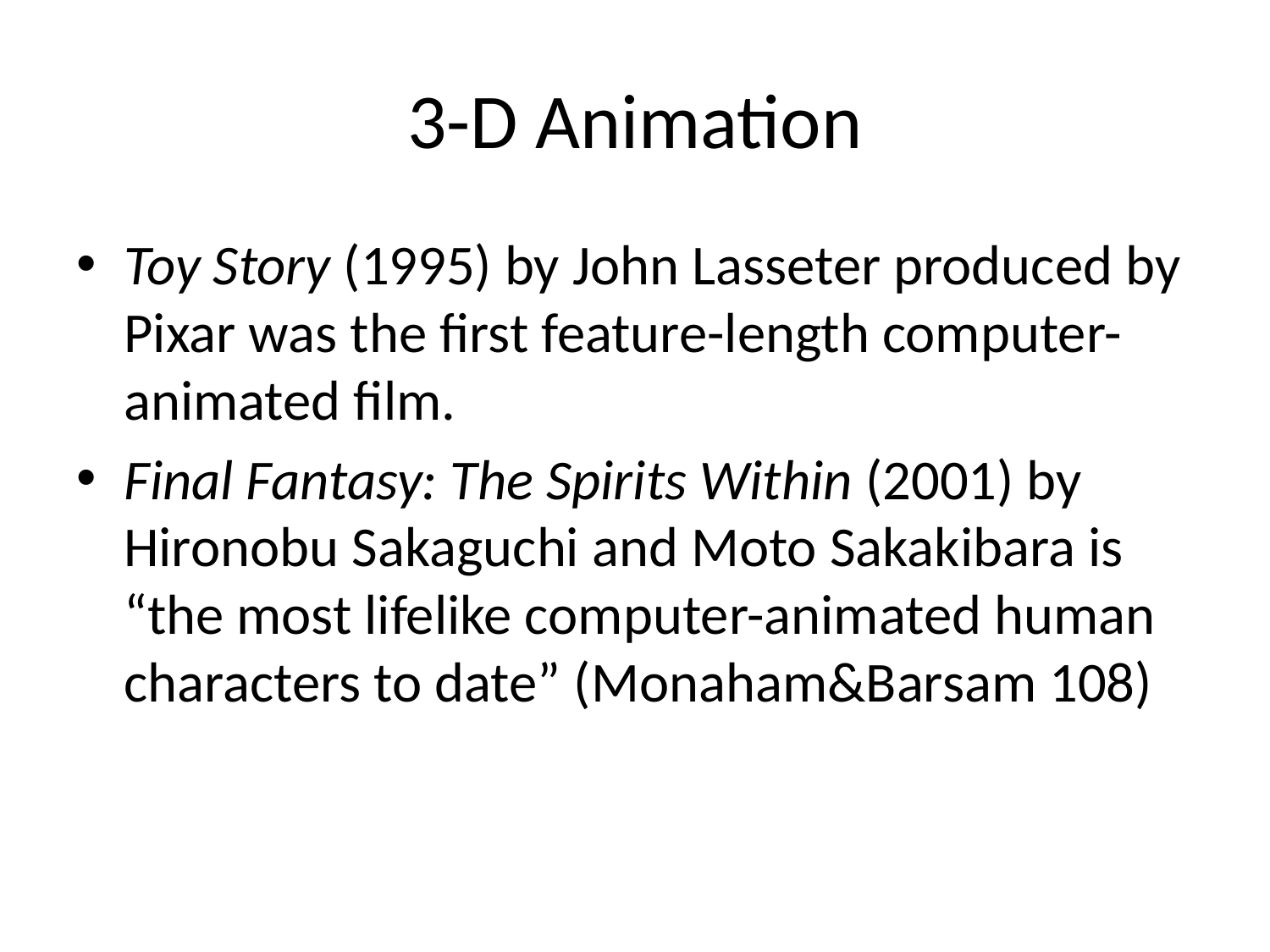

# 3-D Animation
Toy Story (1995) by John Lasseter produced by Pixar was the first feature-length computer-animated film.
Final Fantasy: The Spirits Within (2001) by Hironobu Sakaguchi and Moto Sakakibara is “the most lifelike computer-animated human characters to date” (Monaham&Barsam 108)